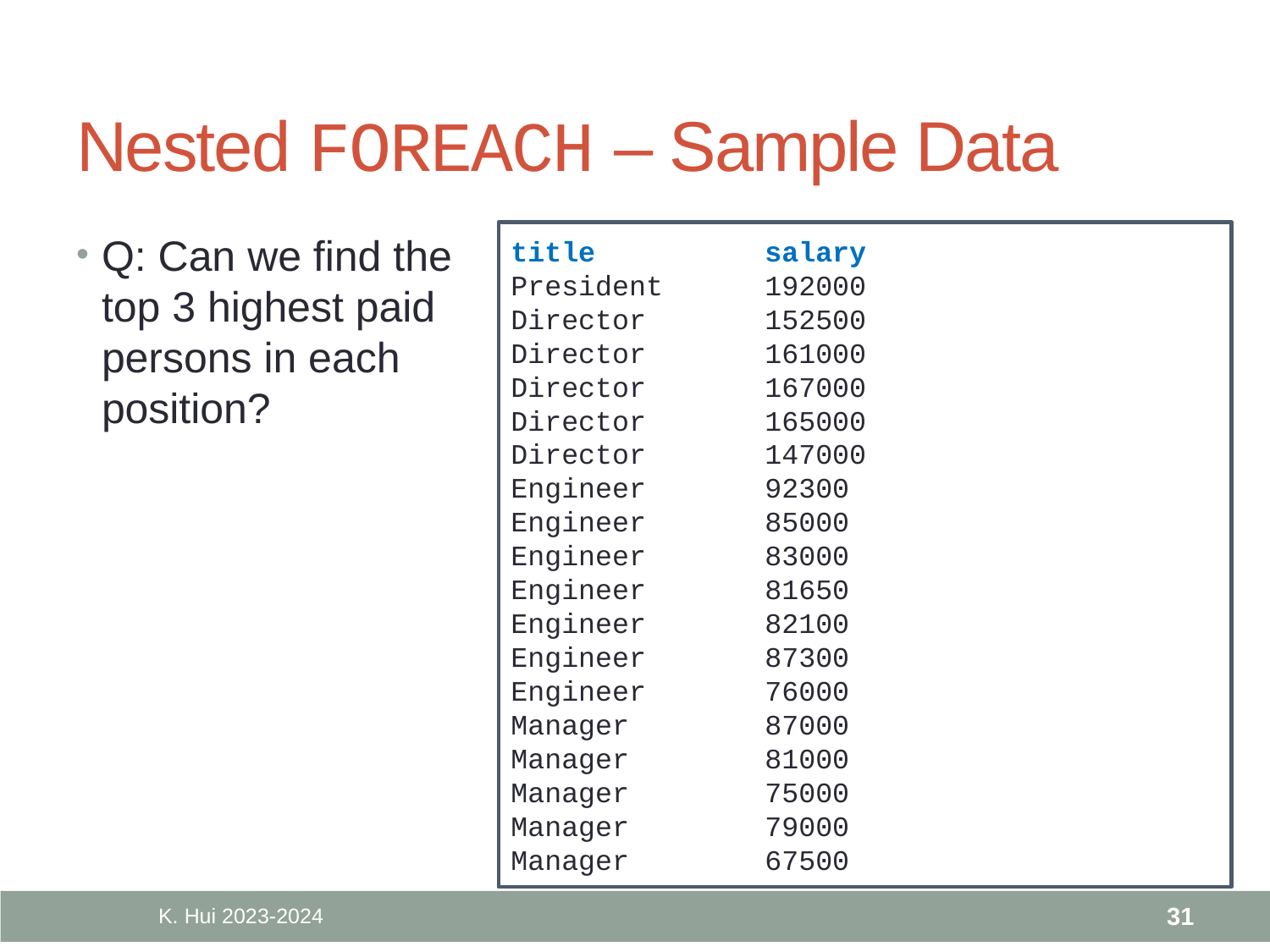

# Nested FOREACH – Sample Data
Q: Can we find the top 3 highest paid persons in each position?
title		salary
President	192000
Director	152500
Director	161000
Director	167000
Director	165000
Director	147000
Engineer	92300
Engineer	85000
Engineer	83000
Engineer	81650
Engineer	82100
Engineer	87300
Engineer	76000
Manager		87000
Manager		81000
Manager		75000
Manager		79000
Manager		67500
K. Hui 2023-2024
31